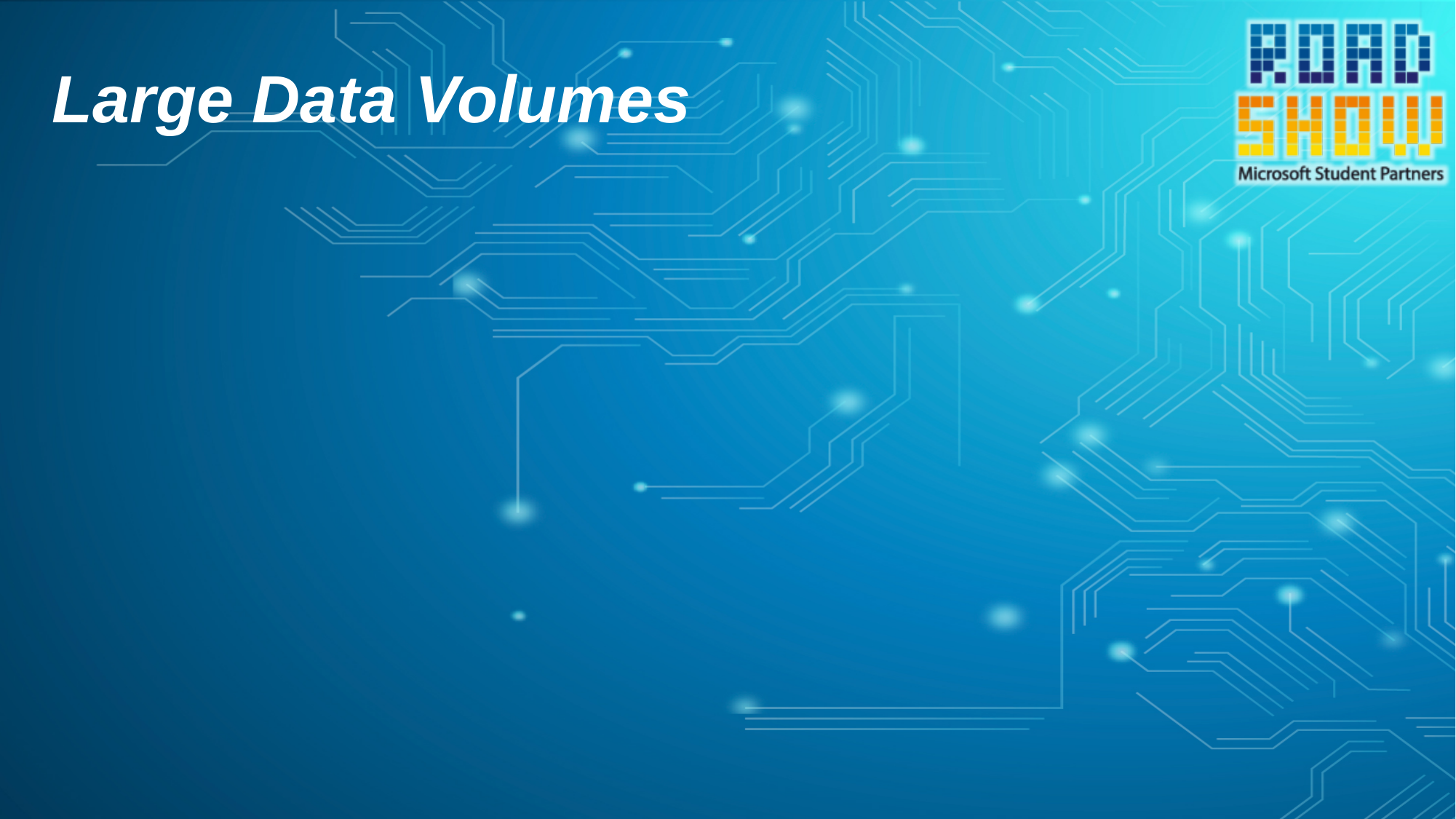

# Large Data Volumes
Efficient data sources
High performance processing
Unique SQL Server Destination
> 8% faster than Bulk Insert
Advanced data flow architecture
Enables flexible concurrent processing